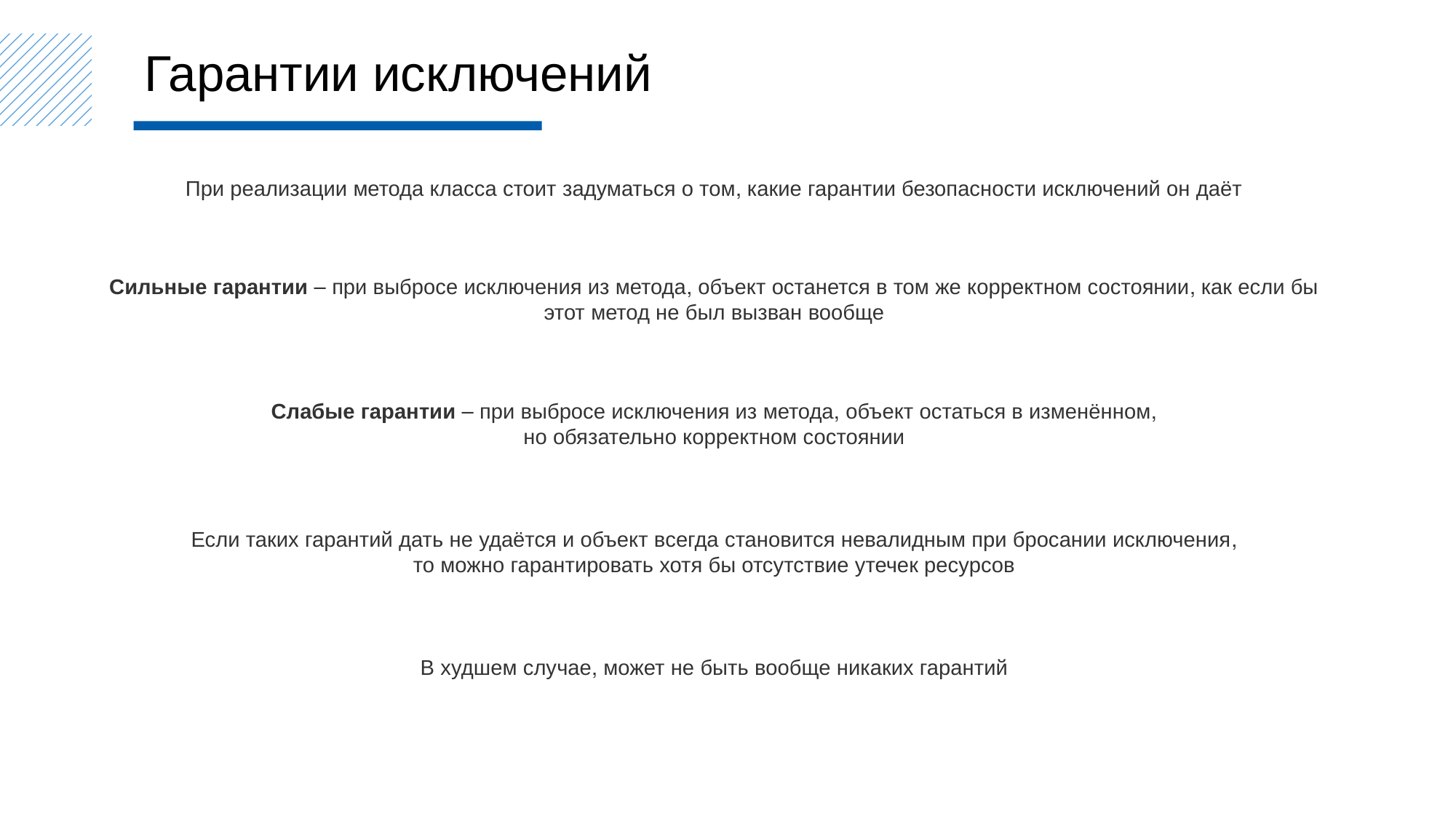

Гарантии исключений
При реализации метода класса стоит задуматься о том, какие гарантии безопасности исключений он даёт
Сильные гарантии – при выбросе исключения из метода, объект останется в том же корректном состоянии, как если бы этот метод не был вызван вообще
Слабые гарантии – при выбросе исключения из метода, объект остаться в изменённом,
но обязательно корректном состоянии
Если таких гарантий дать не удаётся и объект всегда становится невалидным при бросании исключения,
то можно гарантировать хотя бы отсутствие утечек ресурсов
В худшем случае, может не быть вообще никаких гарантий